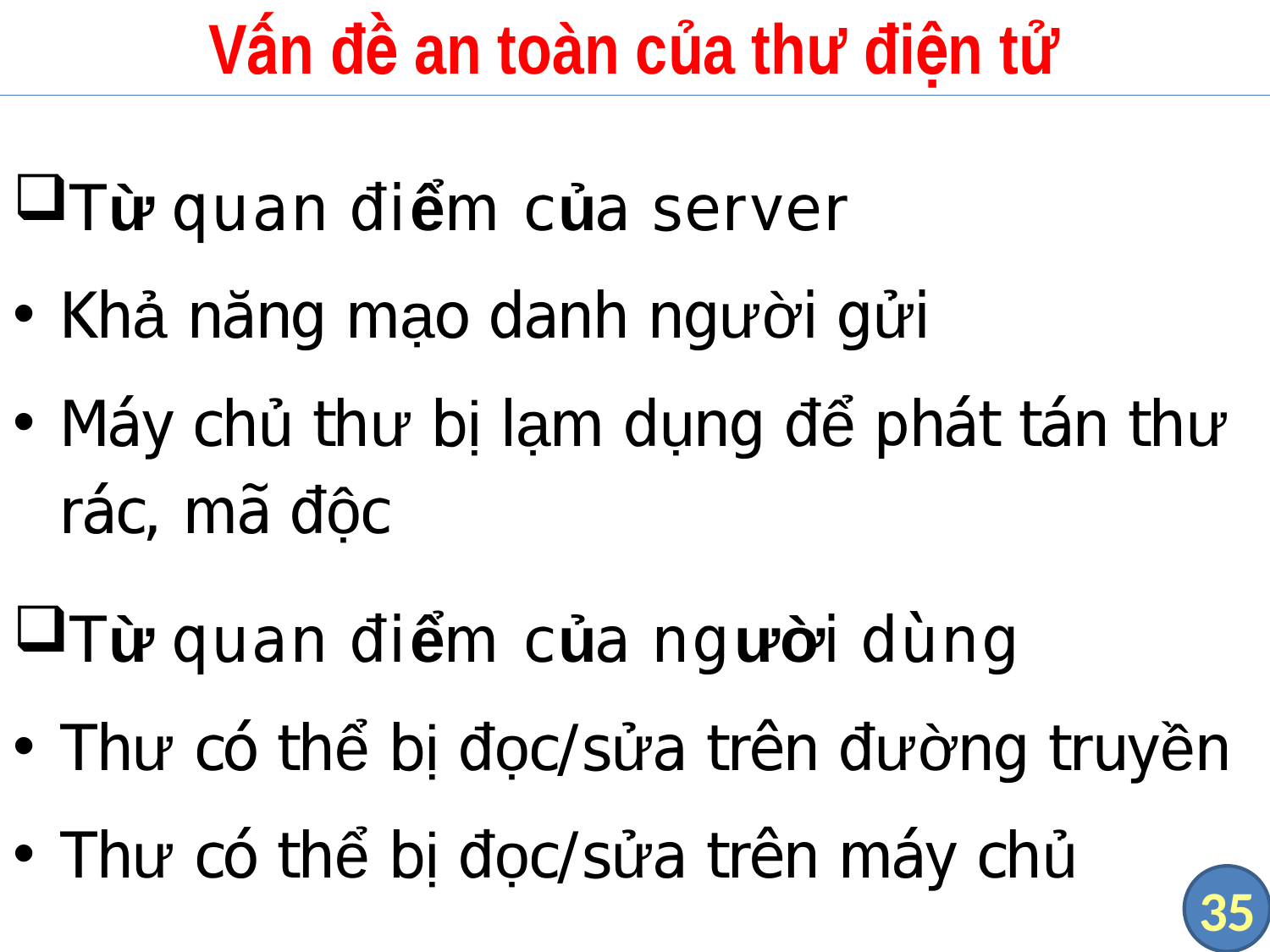

# Vấn đề an toàn của thư điện tử
Từ quan điểm của server
Khả năng mạo danh người gửi
Máy chủ thư bị lạm dụng để phát tán thư rác, mã độc
Từ quan điểm của người dùng
Thư có thể bị đọc/sửa trên đường truyền
Thư có thể bị đọc/sửa trên máy chủ
35